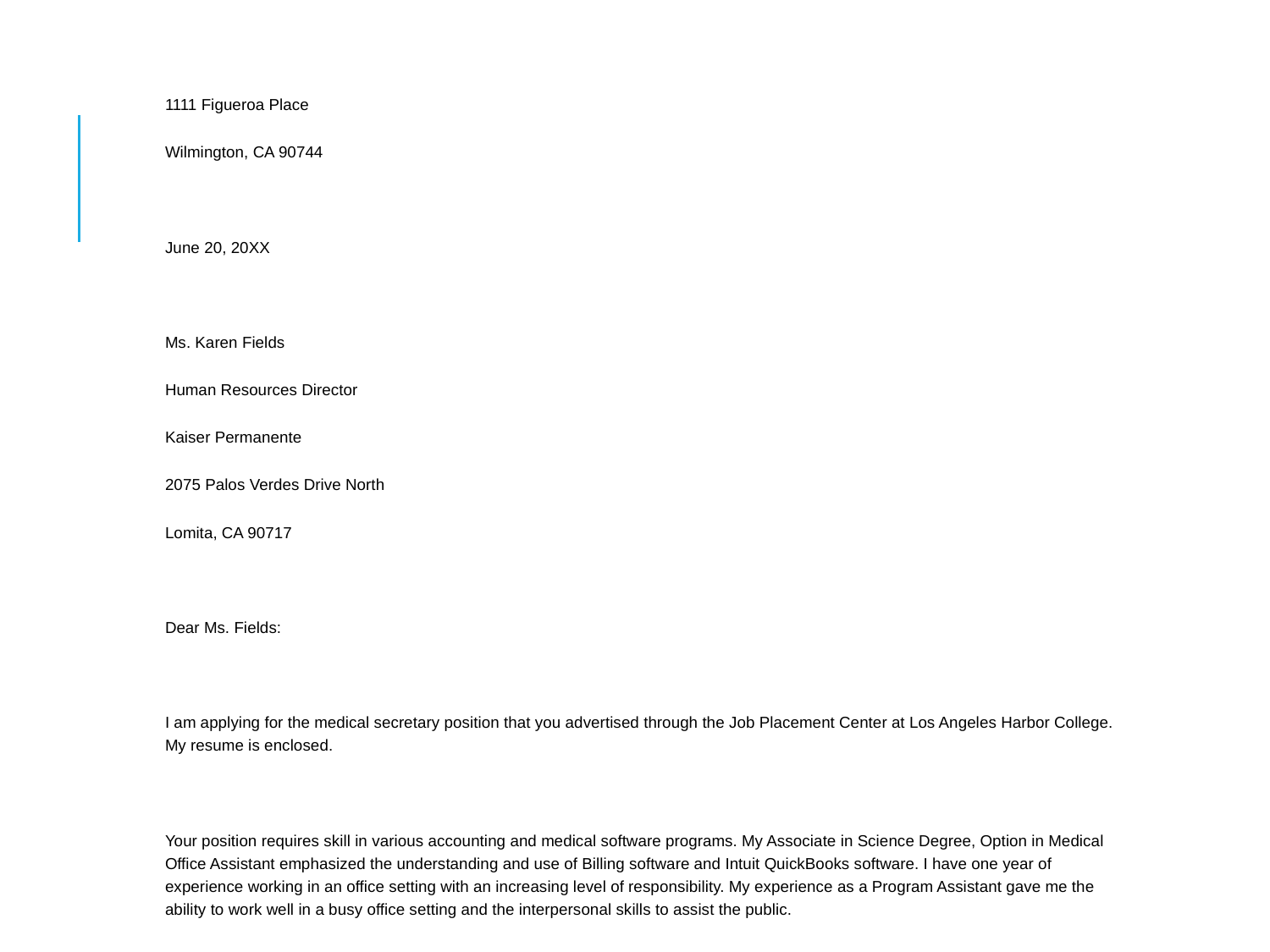

1111 Figueroa Place
Wilmington, CA 90744

June 20, 20XX

Ms. Karen Fields
Human Resources Director
Kaiser Permanente
2075 Palos Verdes Drive North
Lomita, CA 90717

Dear Ms. Fields:

I am applying for the medical secretary position that you advertised through the Job Placement Center at Los Angeles Harbor College. My resume is enclosed.

Your position requires skill in various accounting and medical software programs. My Associate in Science Degree, Option in Medical Office Assistant emphasized the understanding and use of Billing software and Intuit QuickBooks software. I have one year of experience working in an office setting with an increasing level of responsibility. My experience as a Program Assistant gave me the ability to work well in a busy office setting and the interpersonal skills to assist the public.

My background and career goals match your job requirements well. Your company has an excellent reputation not only for its services but as an employer. I am confident I would make a lasting contribution to your organization.

Thank you for your consideration. To reach me for an interview, please contact me at (555) 555-5555 or smithm@google.com. I look forward to hearing from you.

Sincerely,
Anita Job
Anita Job